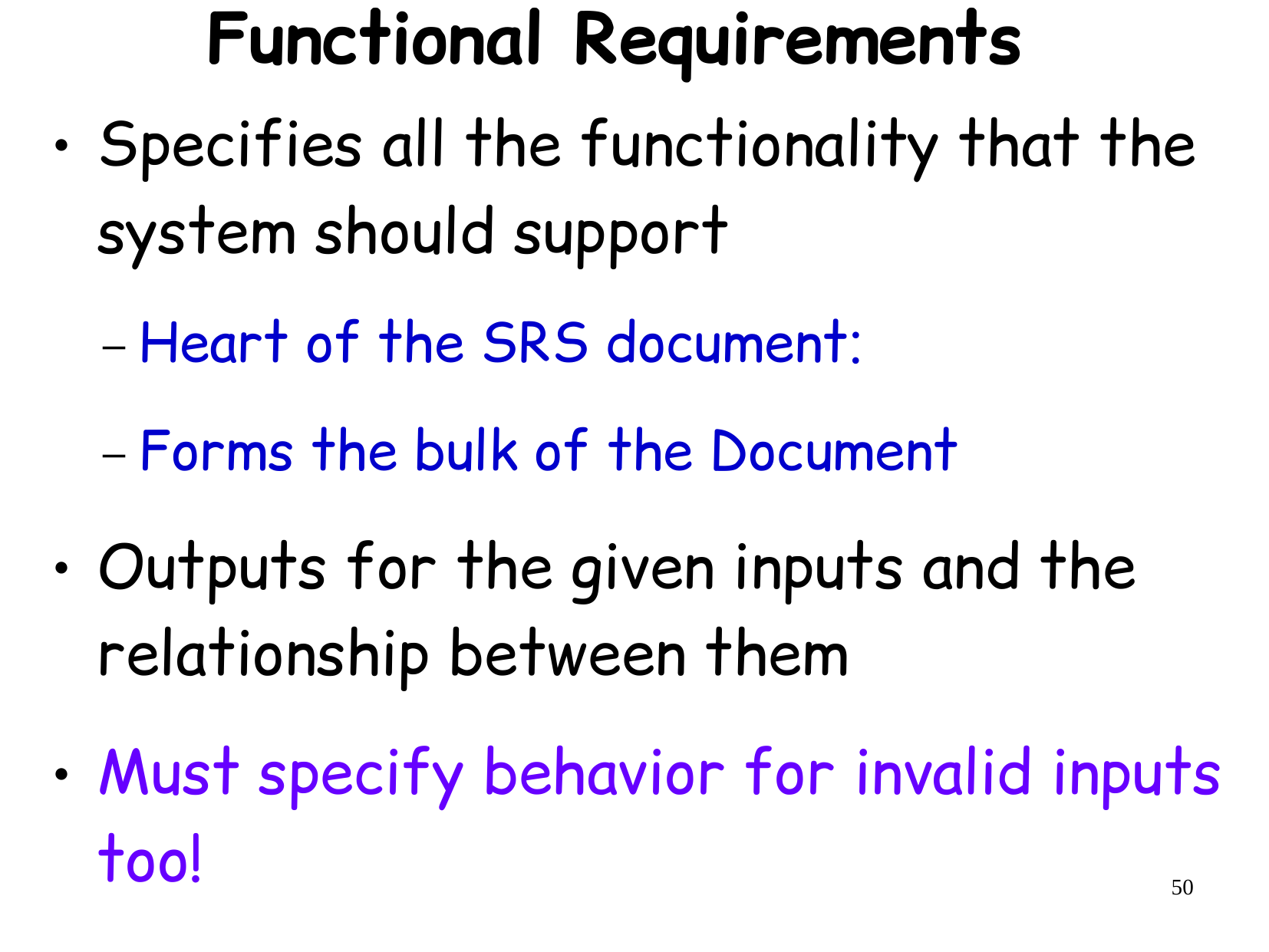

Functional Requirements
Specifies all the functionality that the system should support
Heart of the SRS document:
Forms the bulk of the Document
Outputs for the given inputs and the relationship between them
Must specify behavior for invalid inputs too!